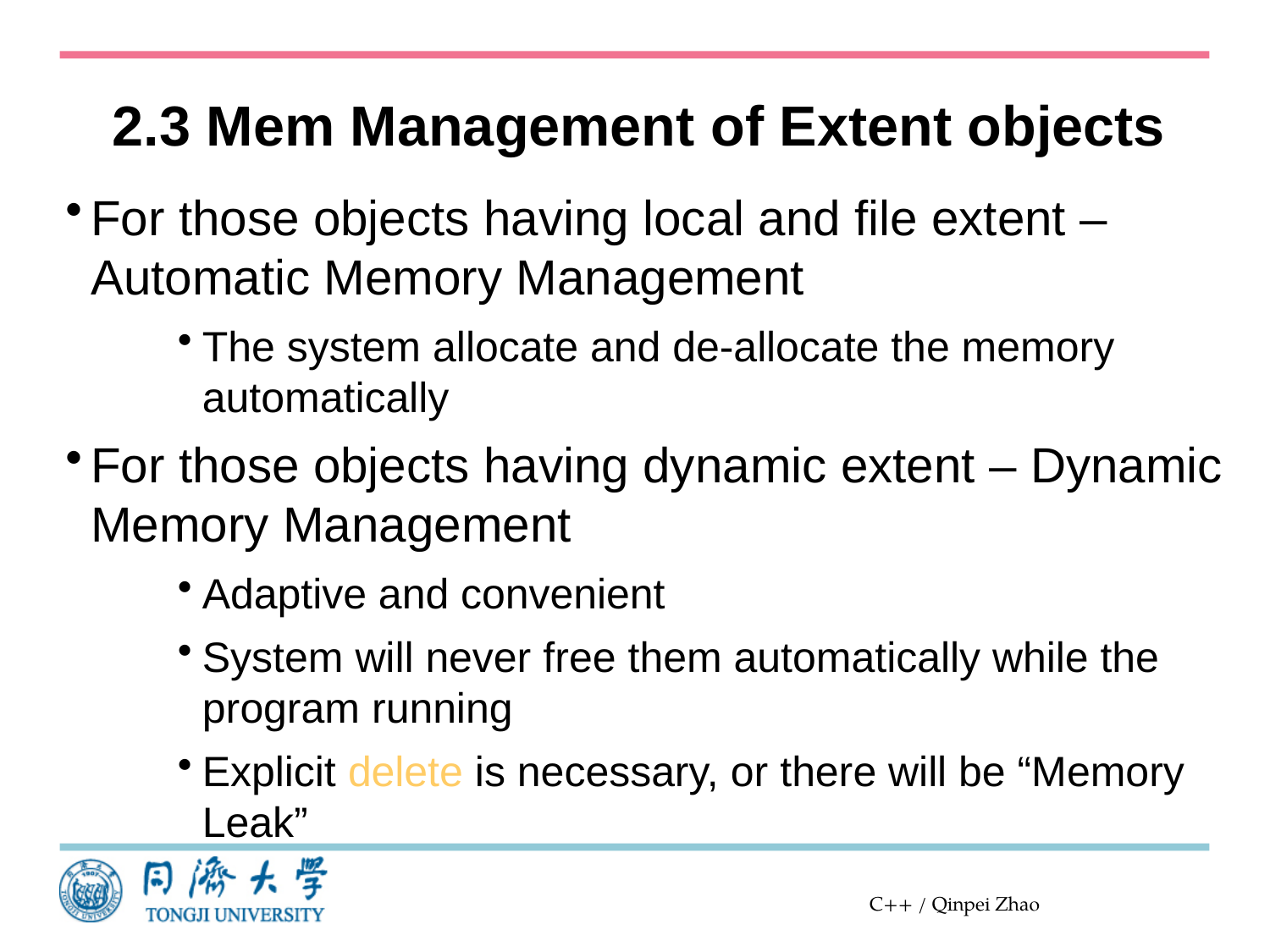

# 2.3 Mem Management of Extent objects
For those objects having local and file extent – Automatic Memory Management
The system allocate and de-allocate the memory automatically
For those objects having dynamic extent – Dynamic Memory Management
Adaptive and convenient
System will never free them automatically while the program running
Explicit delete is necessary, or there will be “Memory Leak”
C++ / Qinpei Zhao